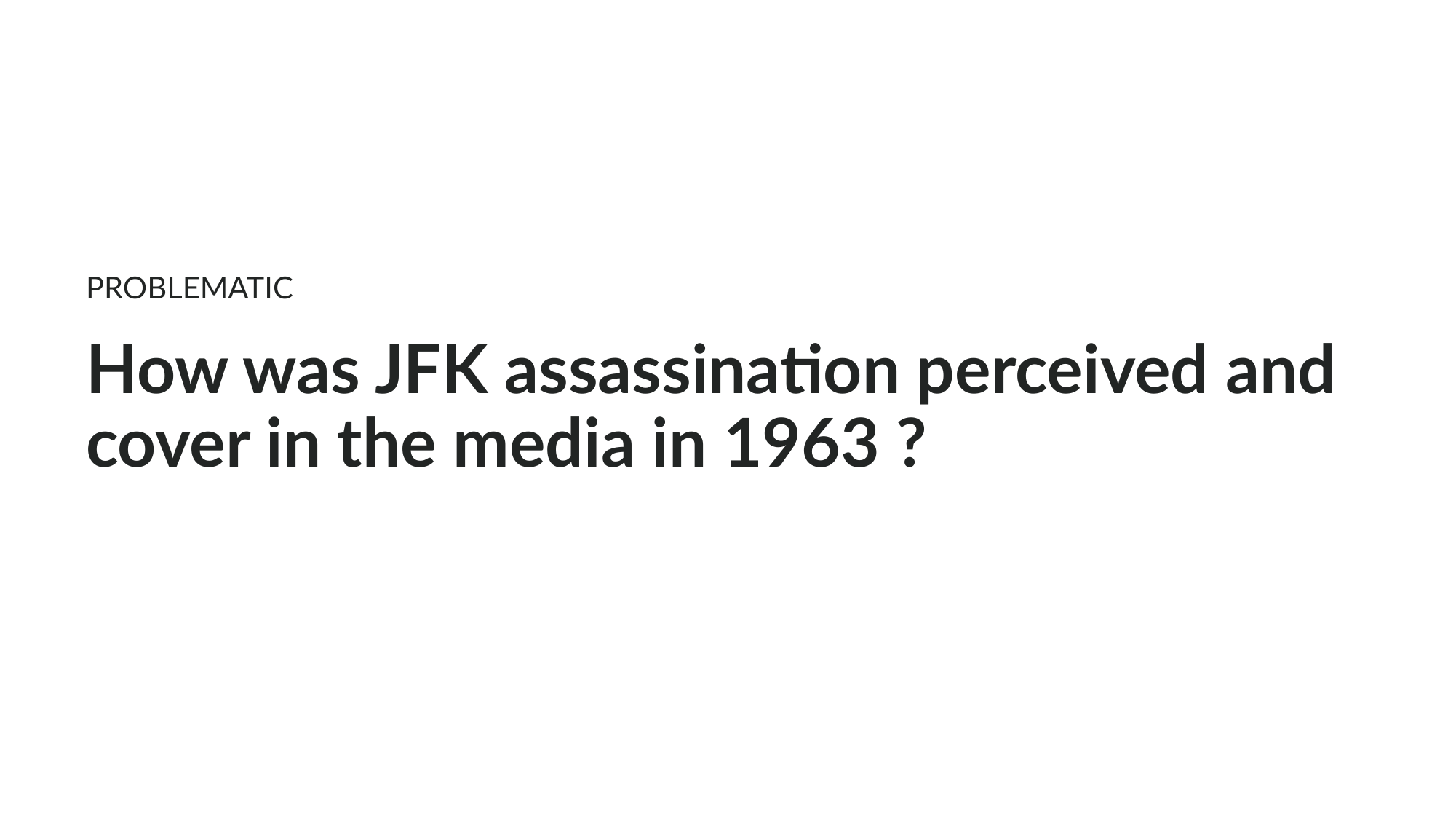

COUNTRIES
United States
PROBLEMATIC
# How was JFK assassination perceived and cover in the media in 1963 ?